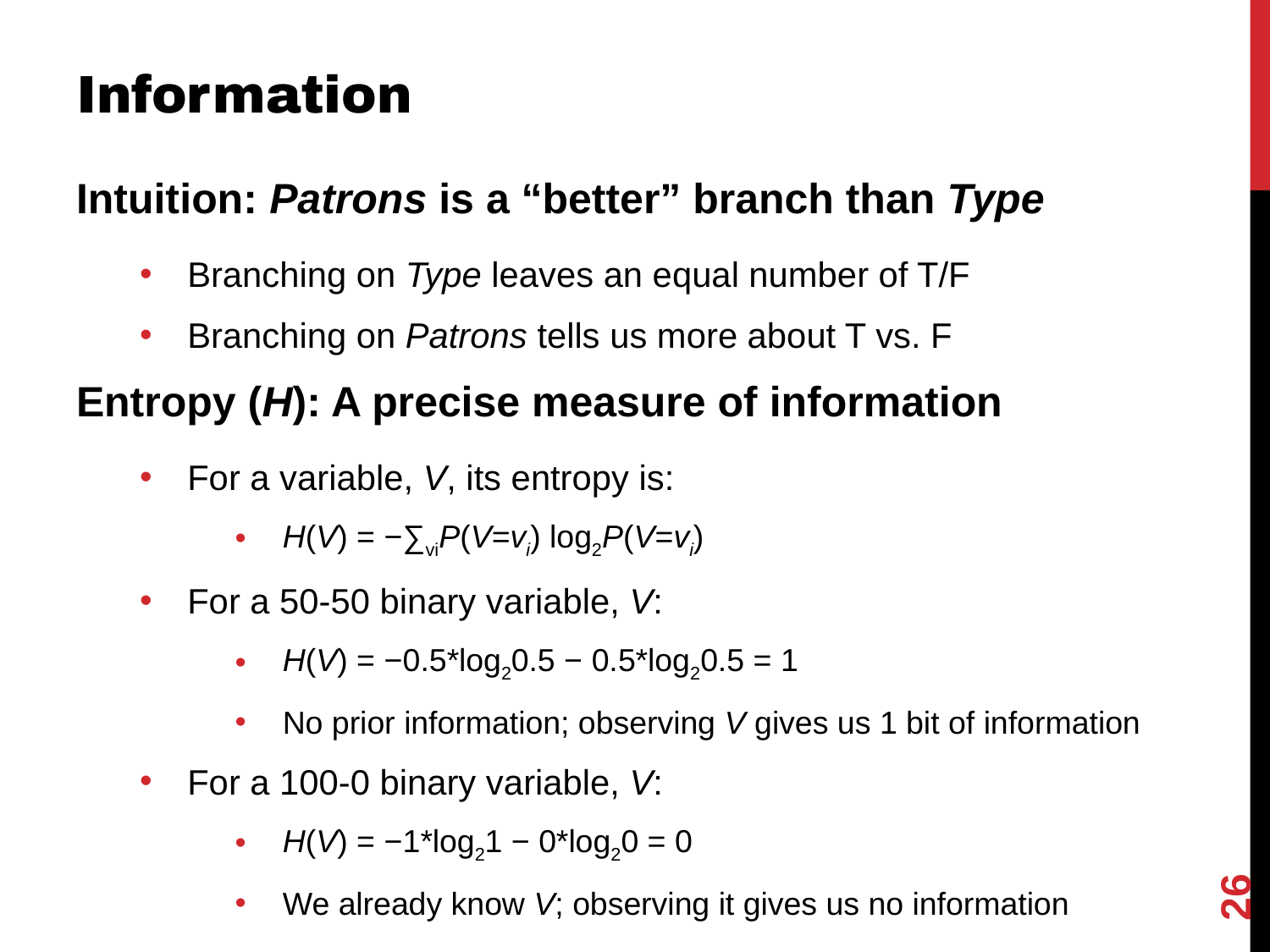

# Information
Intuition: Patrons is a “better” branch than Type
Branching on Type leaves an equal number of T/F
Branching on Patrons tells us more about T vs. F
Entropy (H): A precise measure of information
For a variable, V, its entropy is:
H(V) = −∑viP(V=vi) log2P(V=vi)
For a 50-50 binary variable, V:
H(V) = −0.5*log20.5 − 0.5*log20.5 = 1
No prior information; observing V gives us 1 bit of information
For a 100-0 binary variable, V:
H(V) = −1*log21 − 0*log20 = 0
We already know V; observing it gives us no information
26